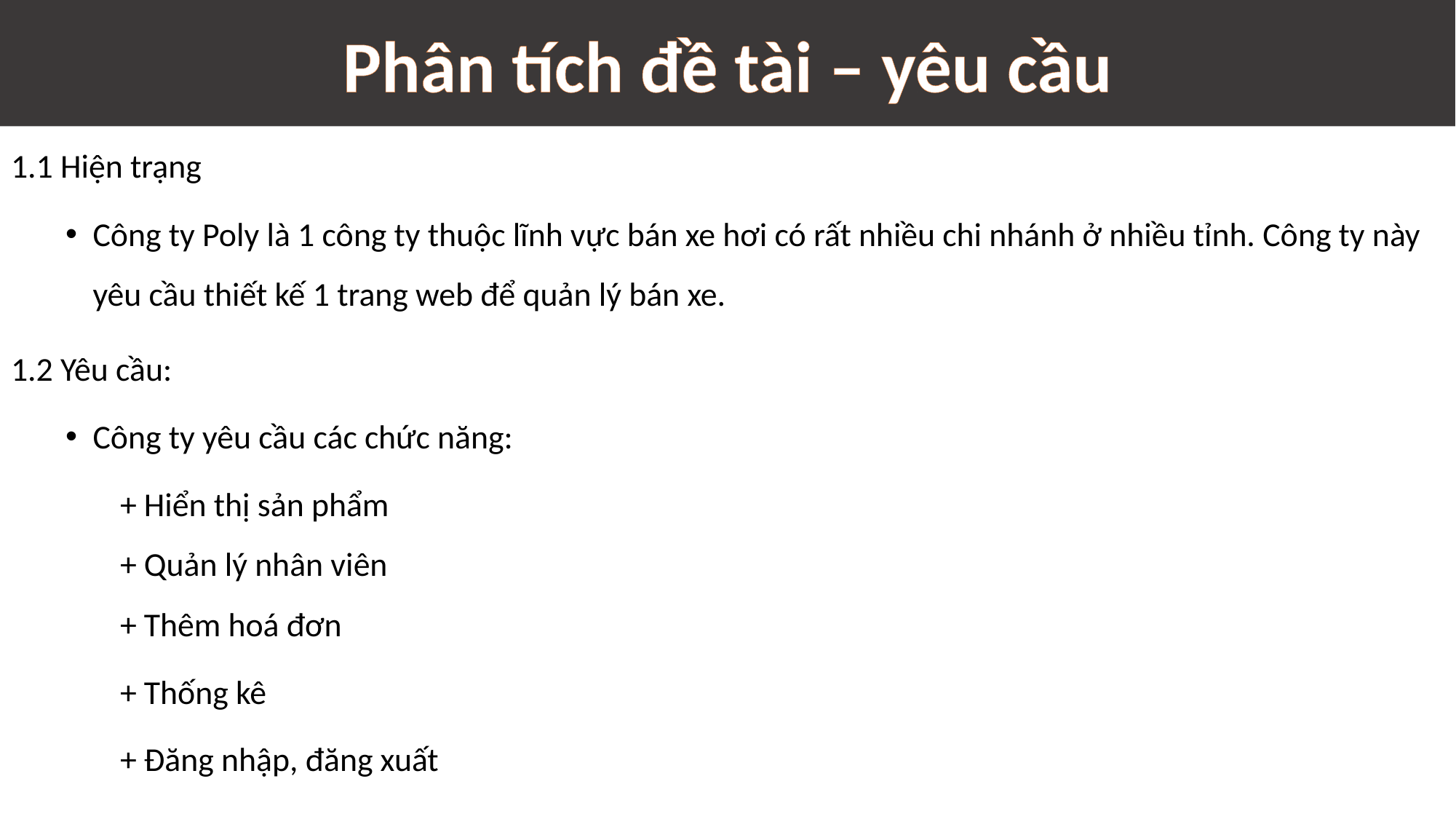

Phân tích đề tài – yêu cầu
1.1 Hiện trạng
Công ty Poly là 1 công ty thuộc lĩnh vực bán xe hơi có rất nhiều chi nhánh ở nhiều tỉnh. Công ty này yêu cầu thiết kế 1 trang web để quản lý bán xe.
1.2 Yêu cầu:
Công ty yêu cầu các chức năng:
+ Hiển thị sản phẩm
+ Quản lý nhân viên
+ Thêm hoá đơn
+ Thống kê
+ Đăng nhập, đăng xuất